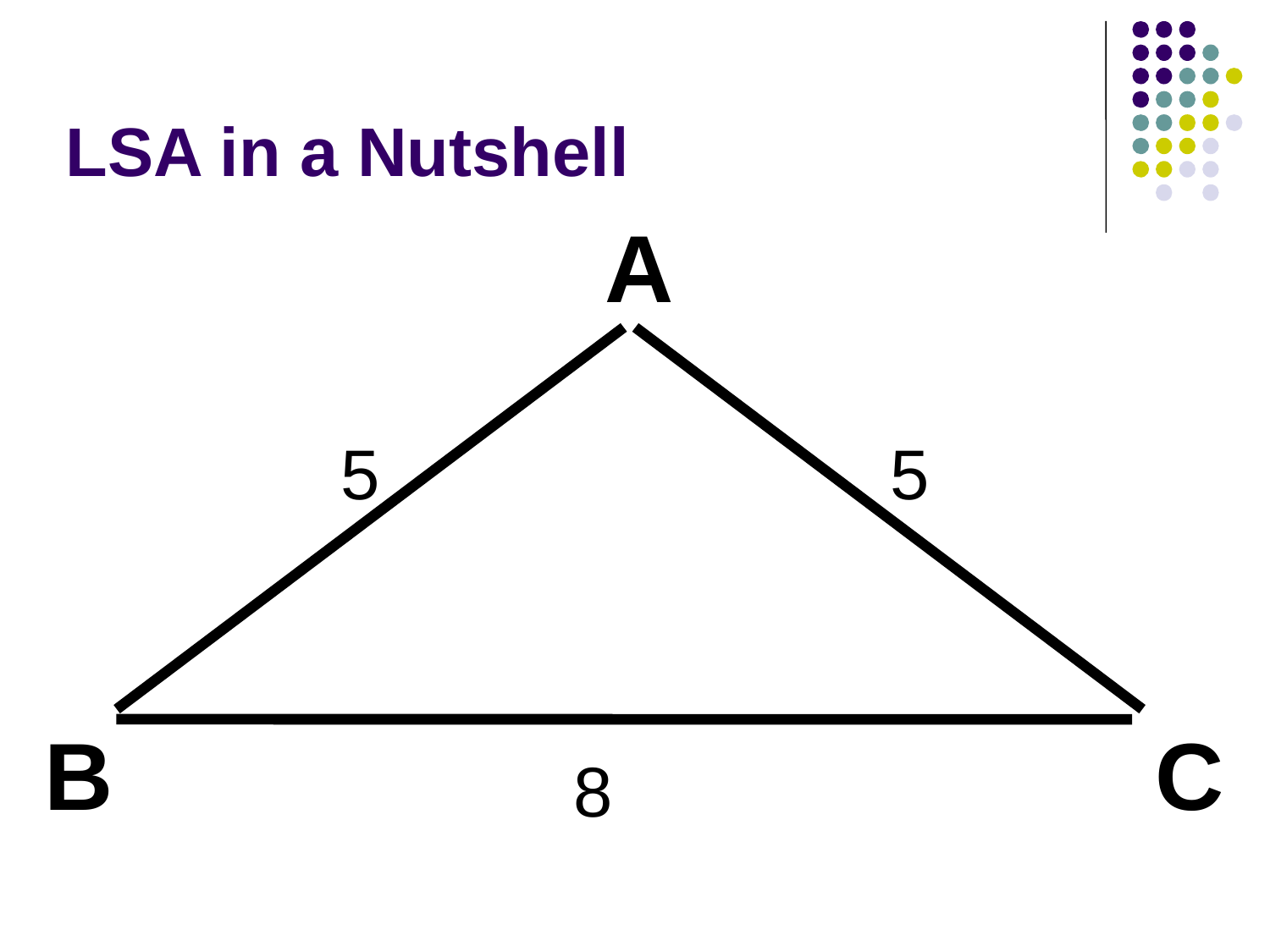

LSA in a Nutshell
A
5                          5

B
C

8